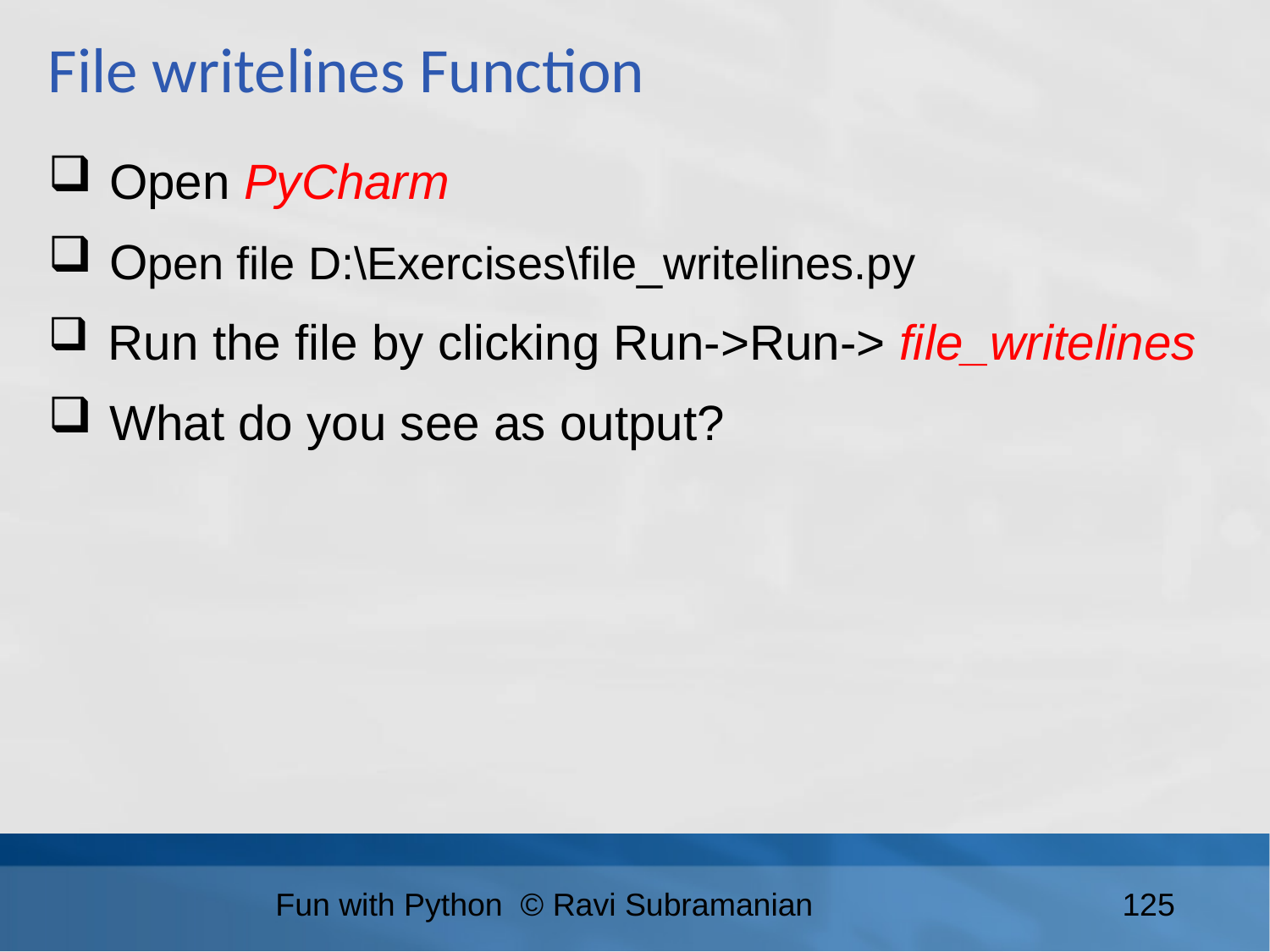

File writelines Function
 Open PyCharm
 Open file D:\Exercises\file_writelines.py
 Run the file by clicking Run->Run-> file_writelines
 What do you see as output?